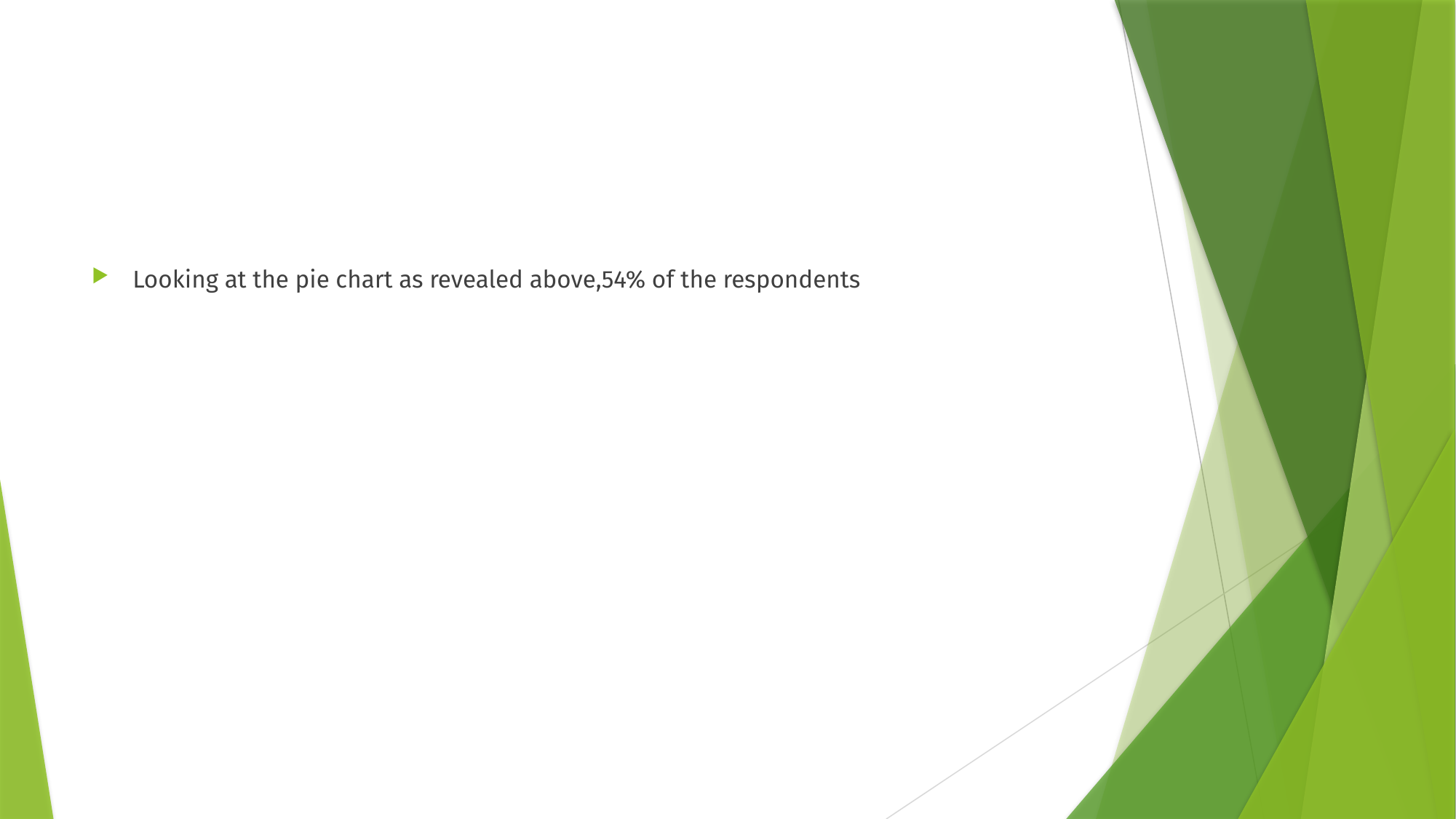

Looking at the pie chart as revealed above,54% of the respondents